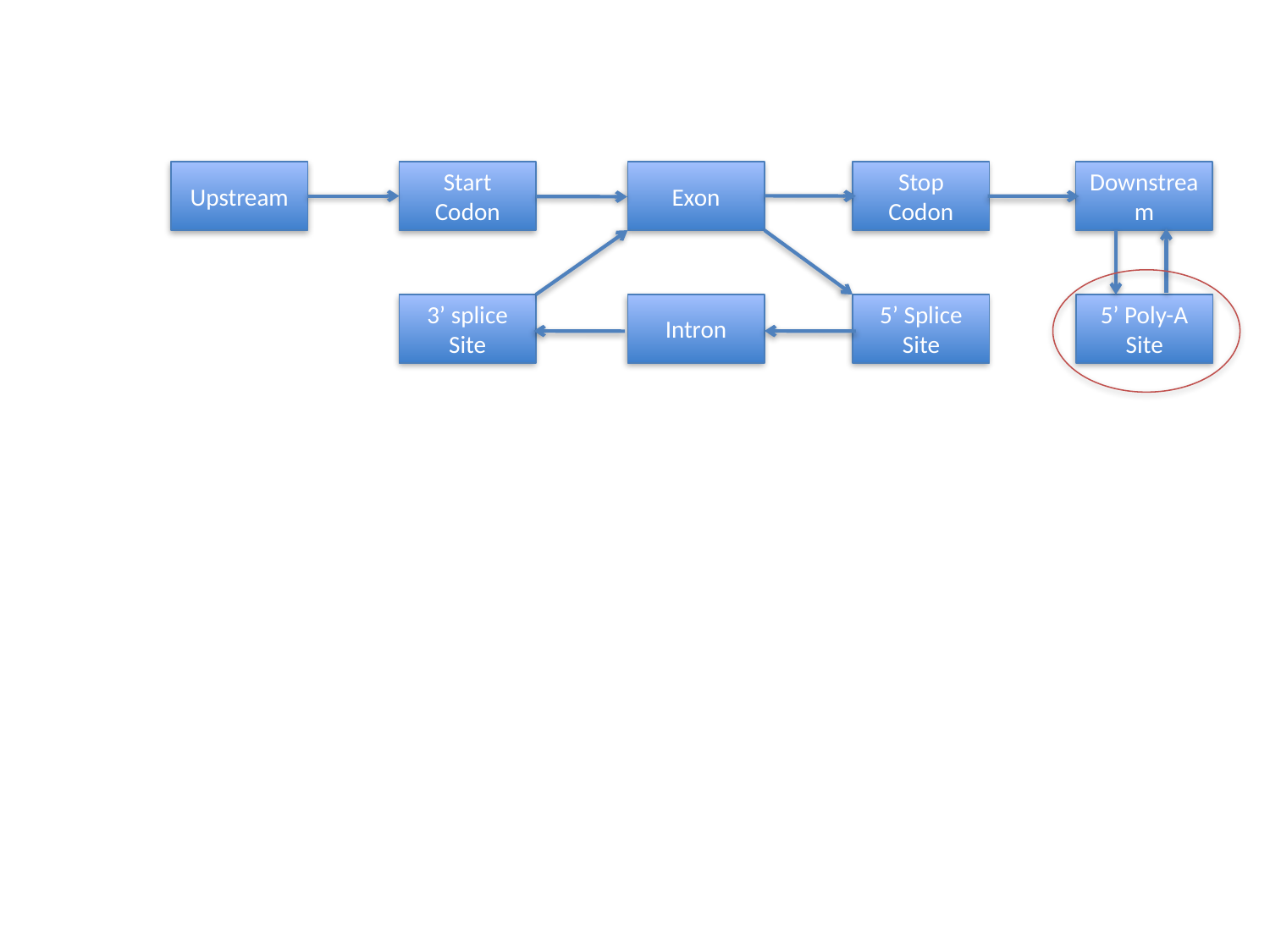

Upstream
Start Codon
Exon
Stop Codon
Downstream

3’ splice Site
Intron
5’ Splice Site
5’ Poly-A Site